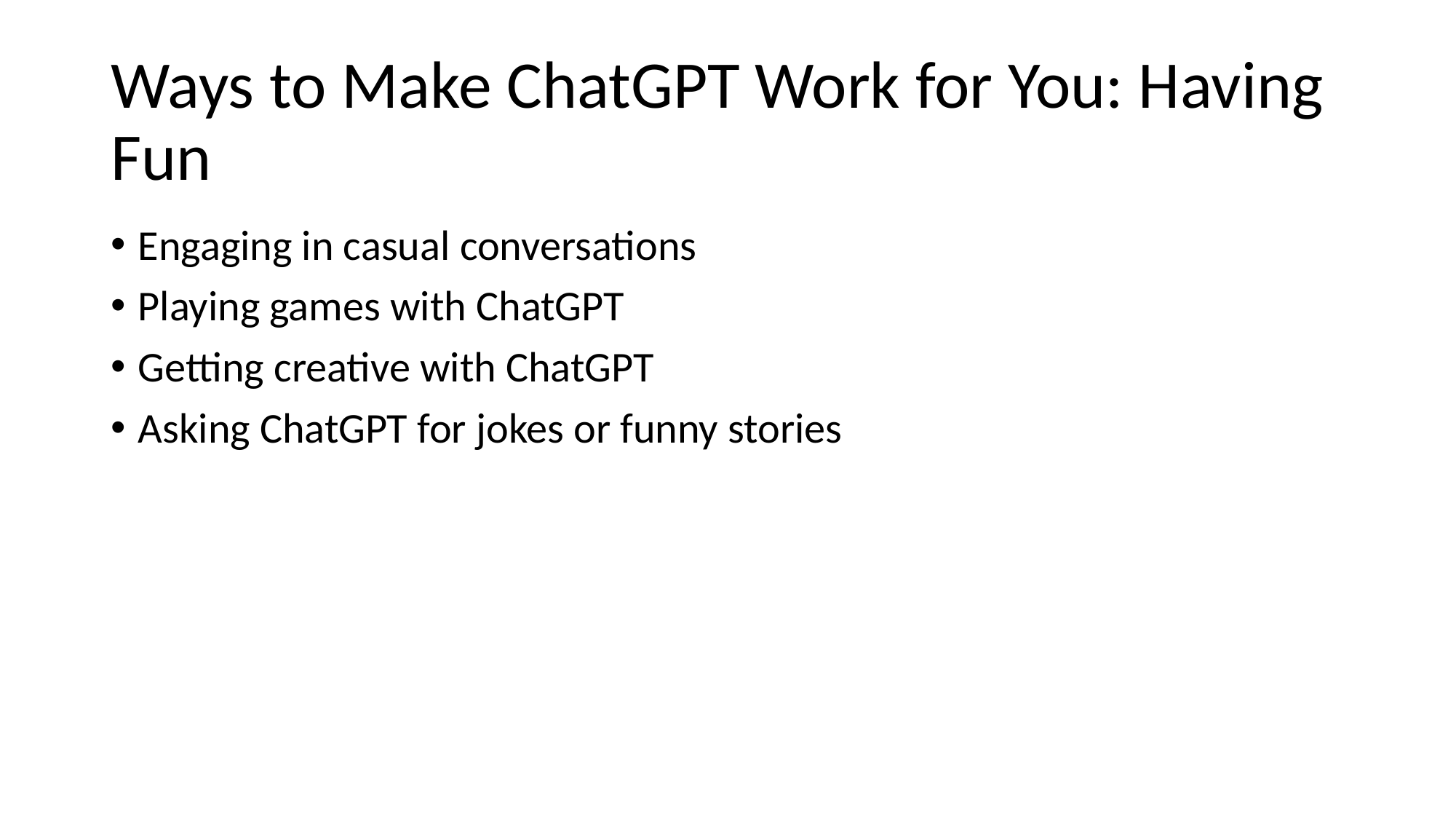

# Ways to Make ChatGPT Work for You: Having Fun
Engaging in casual conversations
Playing games with ChatGPT
Getting creative with ChatGPT
Asking ChatGPT for jokes or funny stories